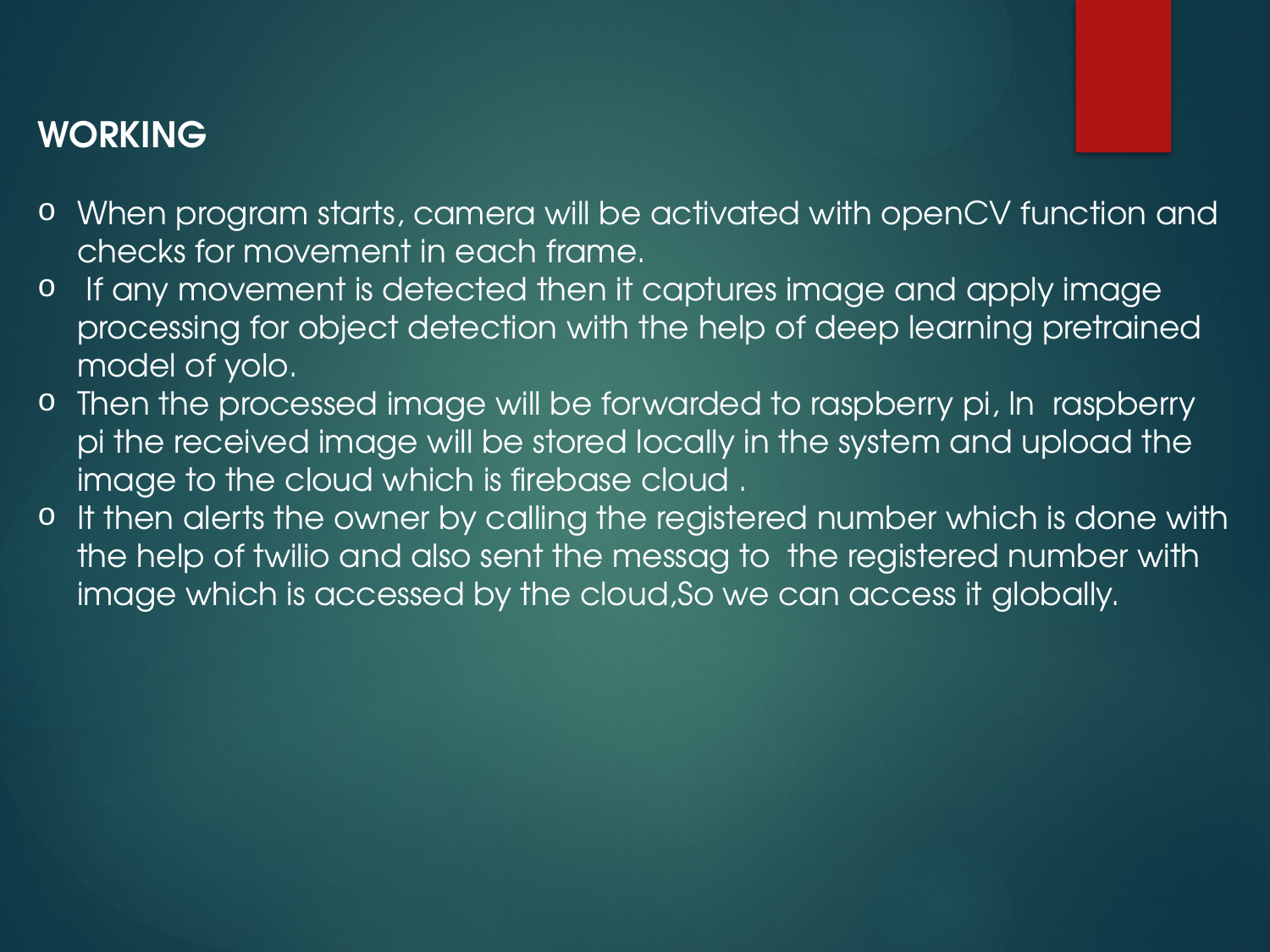

WORKING

When program starts, camera will be activated with openCV function and checks for movement in each frame.
 If any movement is detected then it captures image and apply image processing for object detection with the help of deep learning pretrained model of yolo.
Then the processed image will be forwarded to raspberry pi, In  raspberry pi the received image will be stored locally in the system and upload the image to the cloud which is firebase cloud .
It then alerts the owner by calling the registered number which is done with the help of twilio and also sent the messag to  the registered number with image which is accessed by the cloud,So we can access it globally.